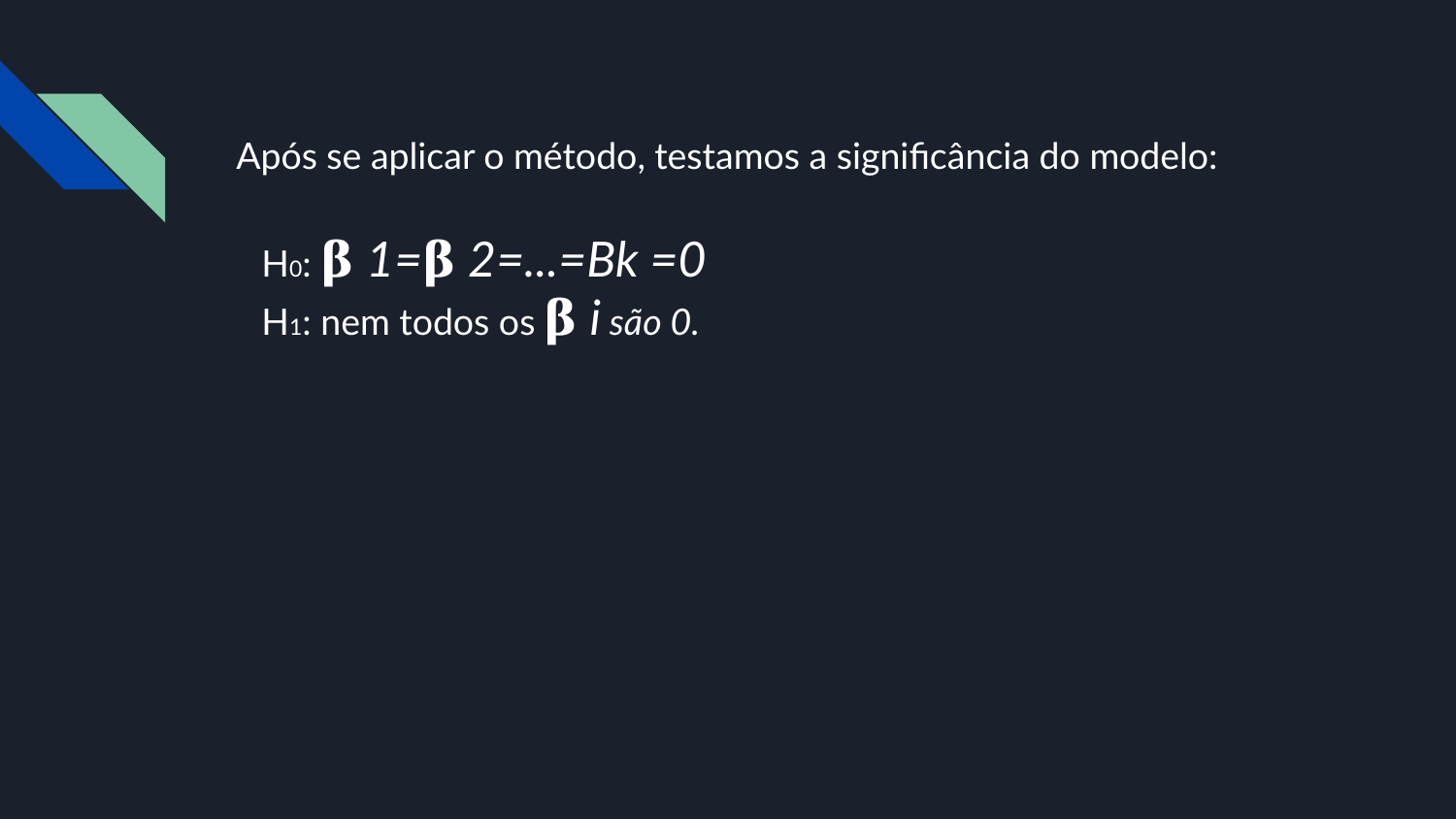

Após se aplicar o método, testamos a significância do modelo:
H0: 𝛃 1=𝛃 2=...=Bk =0
H1: nem todos os 𝛃 i são 0.